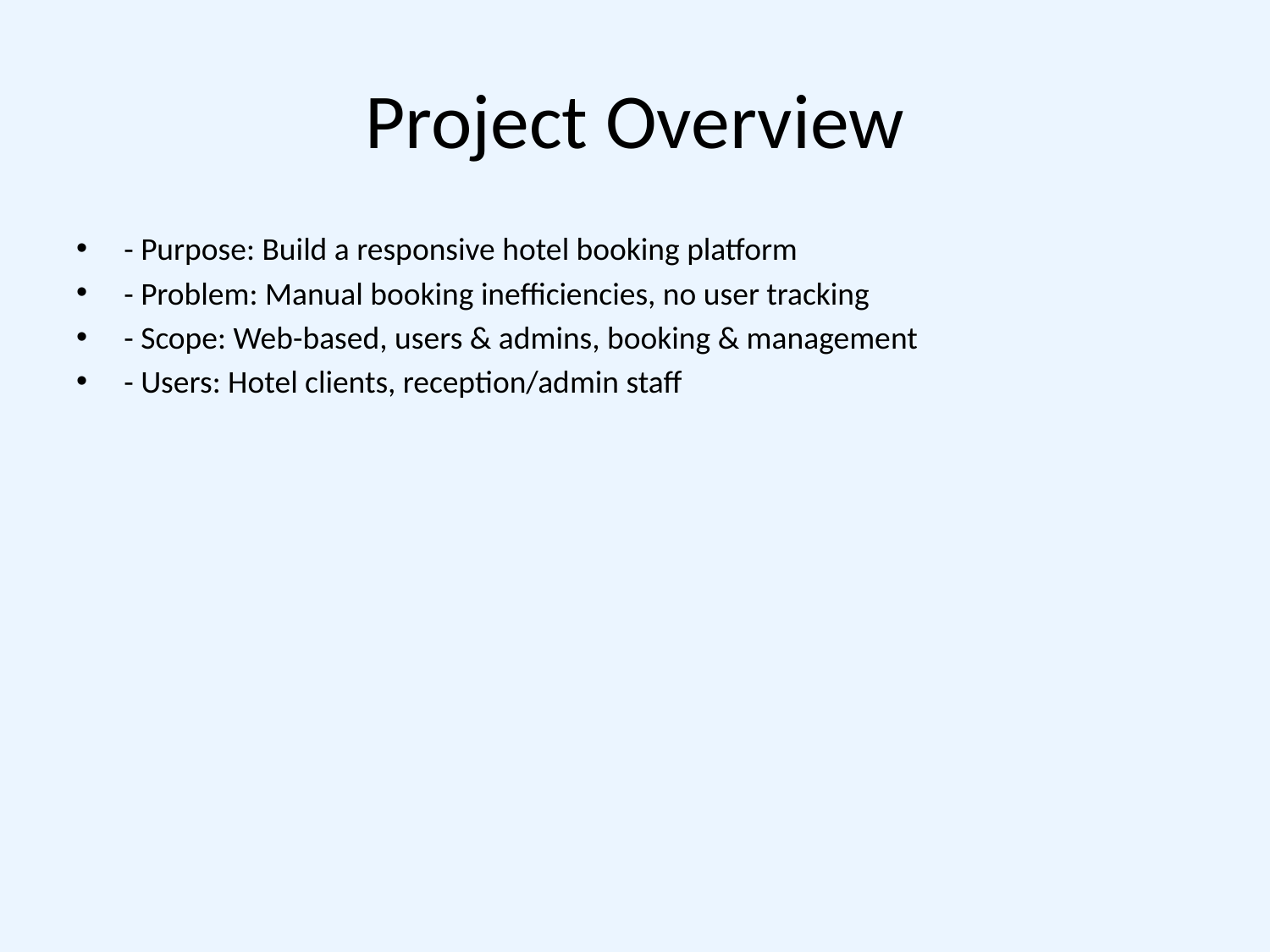

# Project Overview
- Purpose: Build a responsive hotel booking platform
- Problem: Manual booking inefficiencies, no user tracking
- Scope: Web-based, users & admins, booking & management
- Users: Hotel clients, reception/admin staff